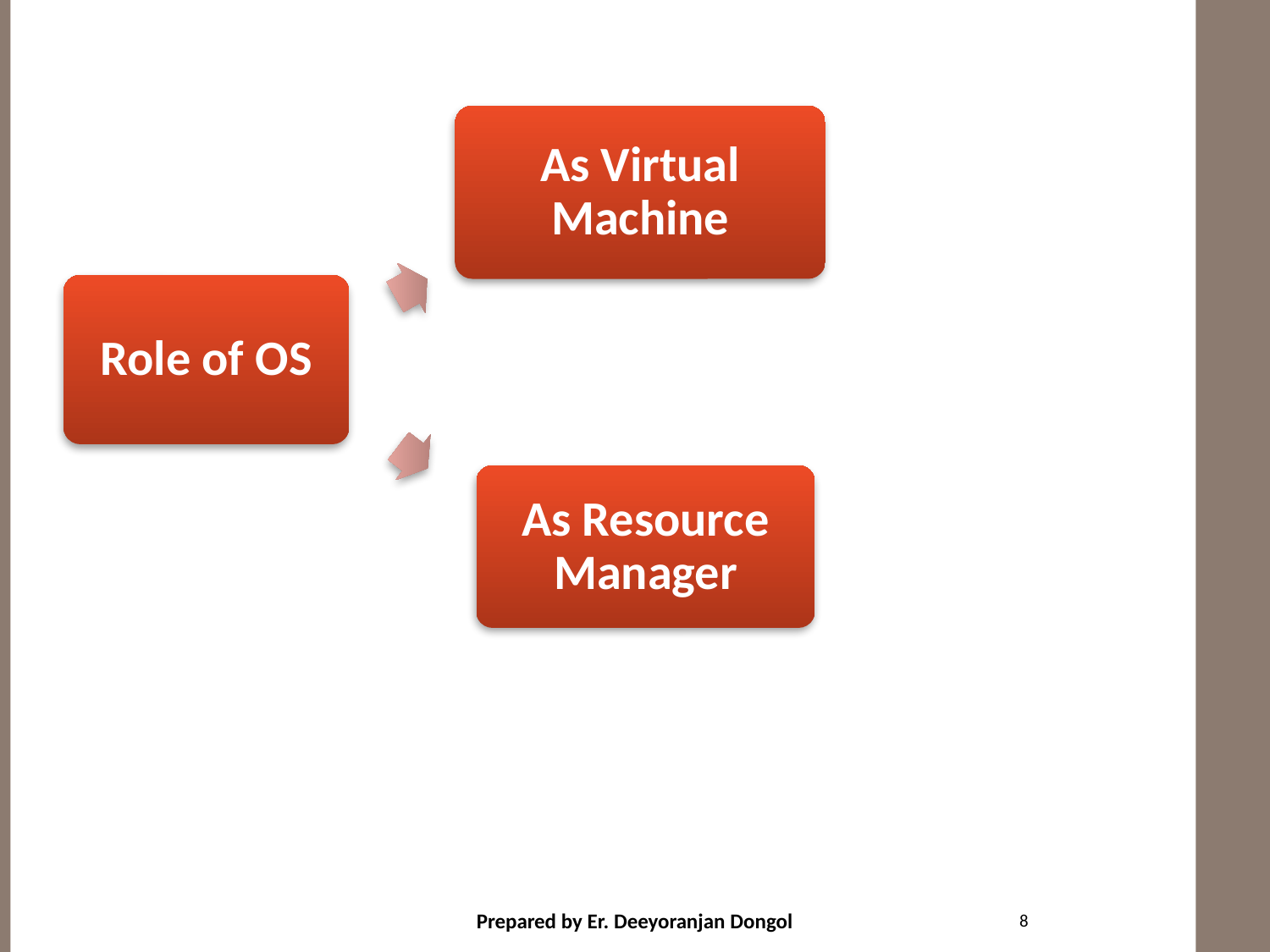

As Virtual Machine

Role of OS

As Resource Manager
As Resource Manager
8
Prepared by Er. Deeyoranjan Dongol